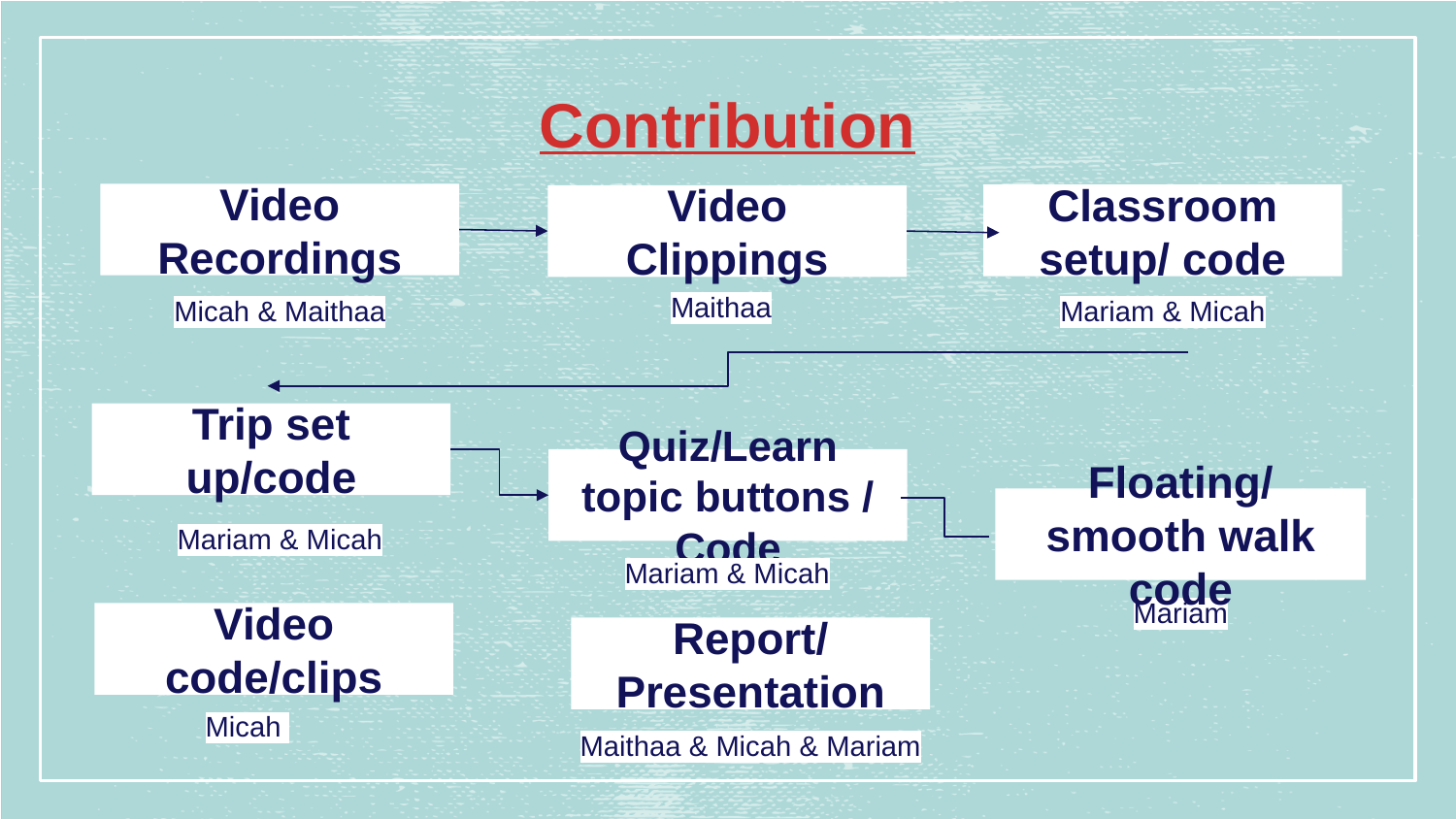

# Contribution
Video Recordings
Classroom setup/ code
Video Clippings
Maithaa
Micah & Maithaa
Mariam & Micah
Trip set up/code
Quiz/Learn topic buttons / Code
Floating/smooth walk code
Mariam & Micah
Mariam & Micah
Mariam
Video code/clips
Report/ Presentation
Micah
Maithaa & Micah & Mariam